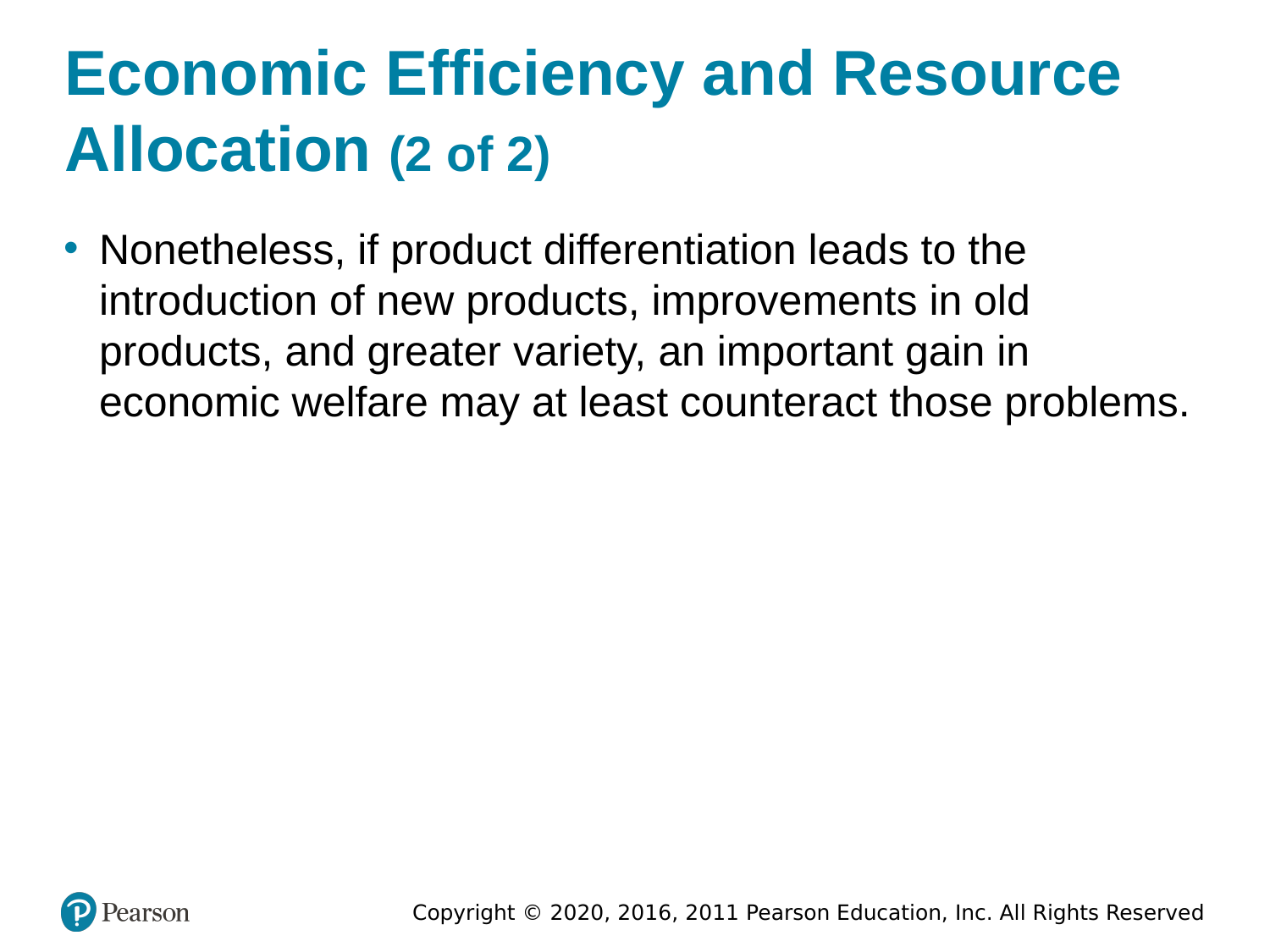

# Economic Efficiency and Resource Allocation (2 of 2)
Nonetheless, if product differentiation leads to the introduction of new products, improvements in old products, and greater variety, an important gain in economic welfare may at least counteract those problems.